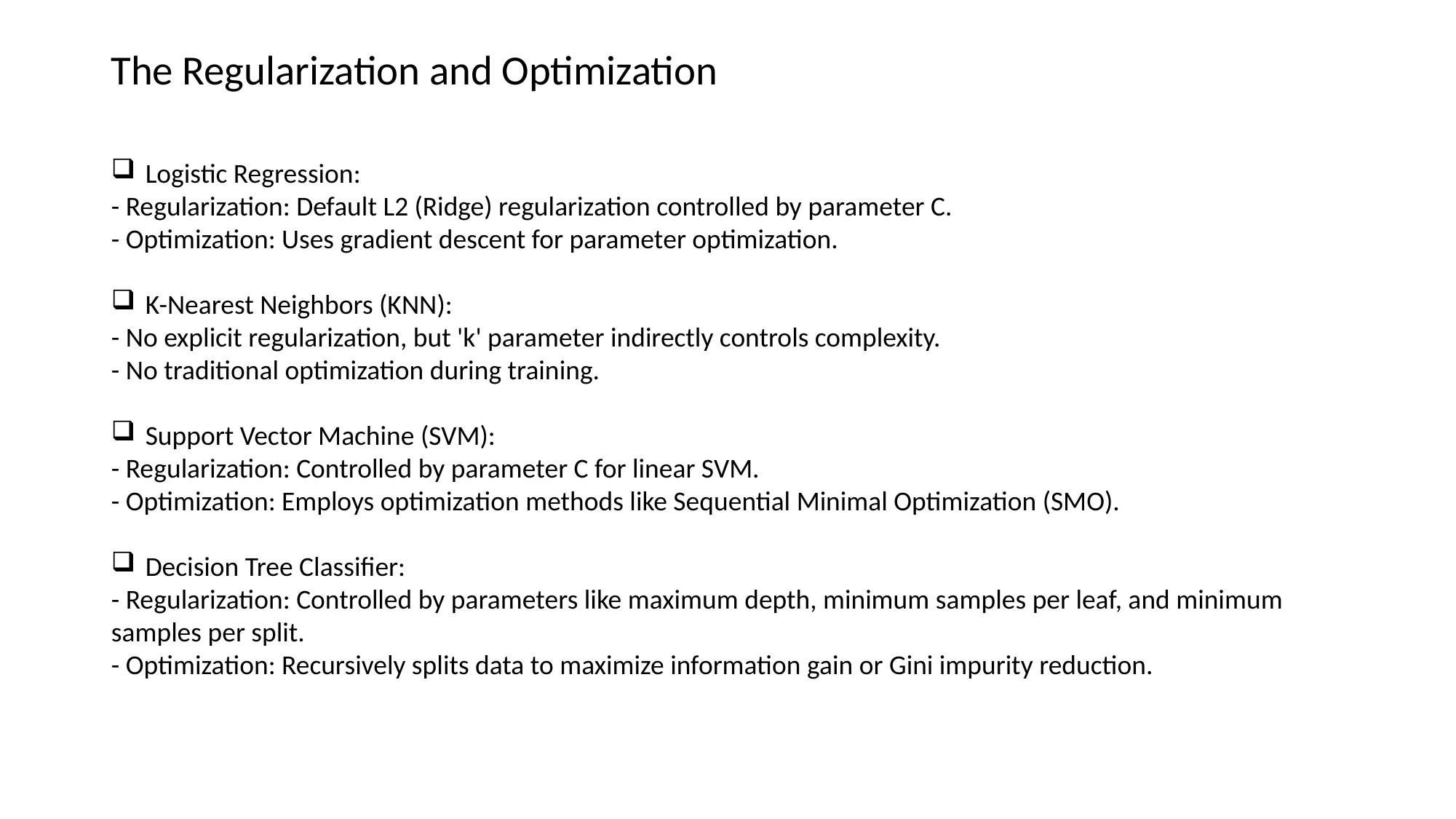

# The Regularization and Optimization

Logistic Regression:
- Regularization: Default L2 (Ridge) regularization controlled by parameter C.
- Optimization: Uses gradient descent for parameter optimization.

K-Nearest Neighbors (KNN):
- No explicit regularization, but 'k' parameter indirectly controls complexity.
- No traditional optimization during training.

Support Vector Machine (SVM):
- Regularization: Controlled by parameter C for linear SVM.
- Optimization: Employs optimization methods like Sequential Minimal Optimization (SMO).

Decision Tree Classifier:
- Regularization: Controlled by parameters like maximum depth, minimum samples per leaf, and minimum samples per split.
- Optimization: Recursively splits data to maximize information gain or Gini impurity reduction.